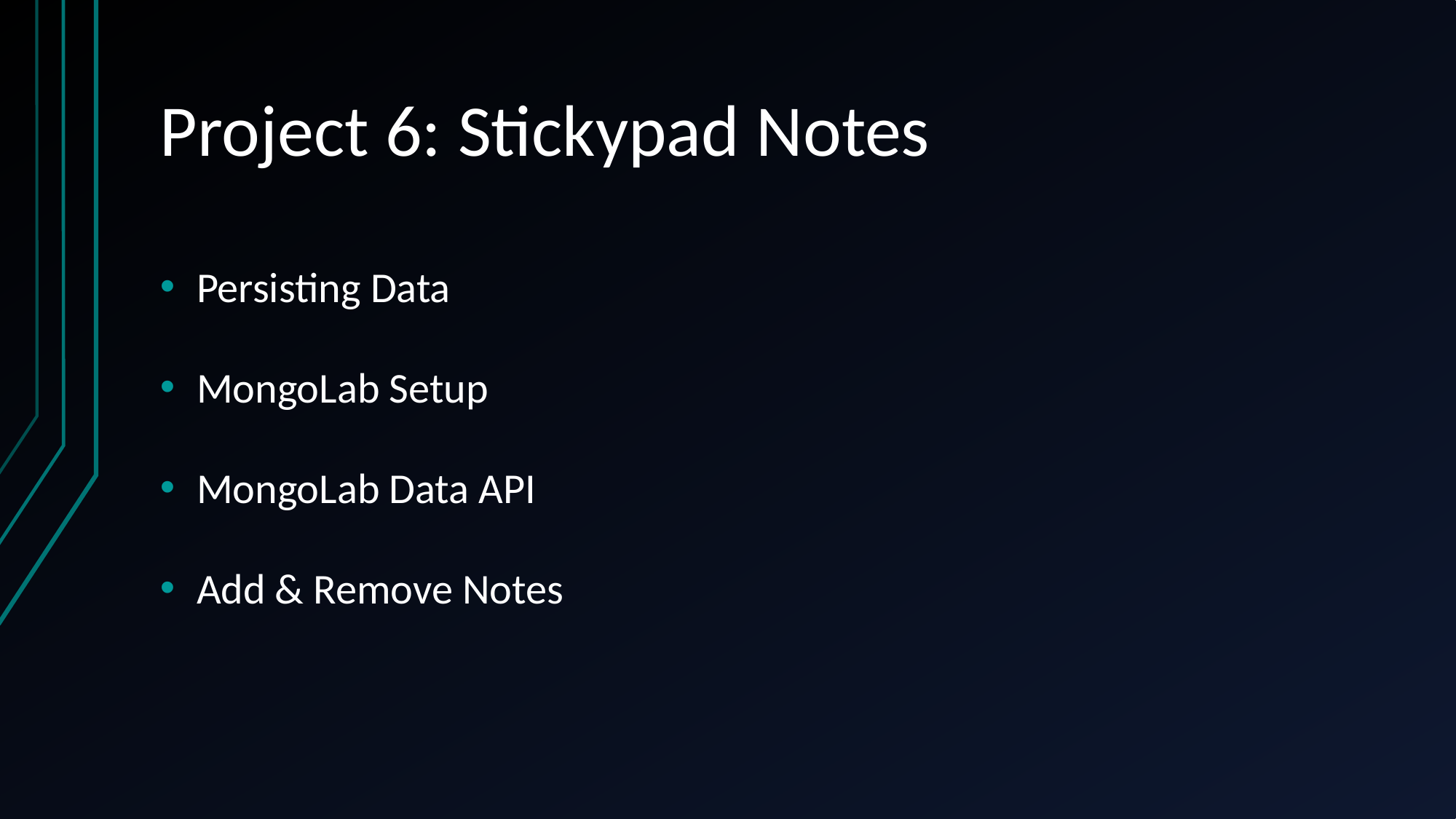

# Project 6: Stickypad Notes
Persisting Data
MongoLab Setup
MongoLab Data API
Add & Remove Notes